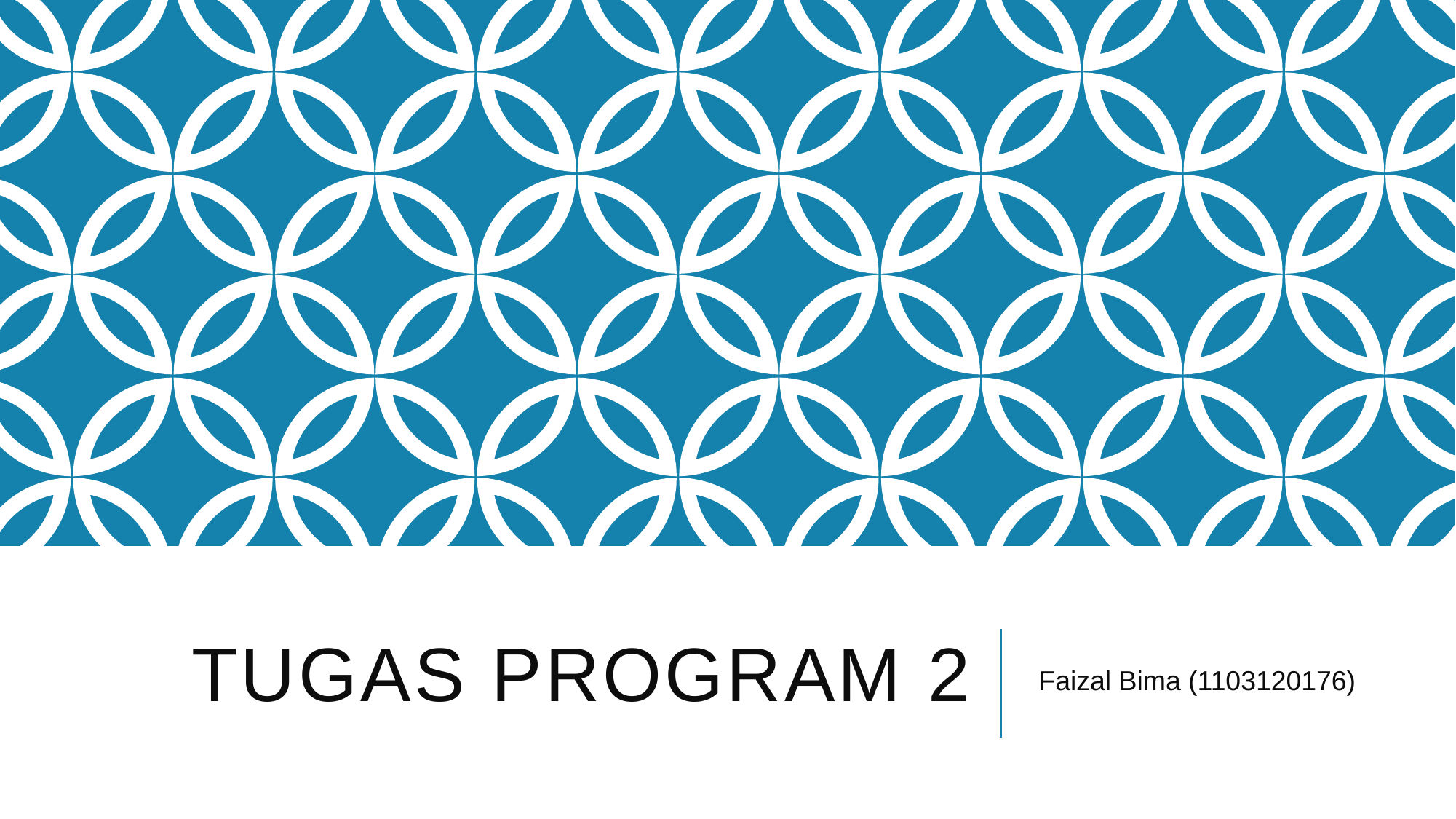

# Tugas Program 2
Faizal Bima (1103120176)